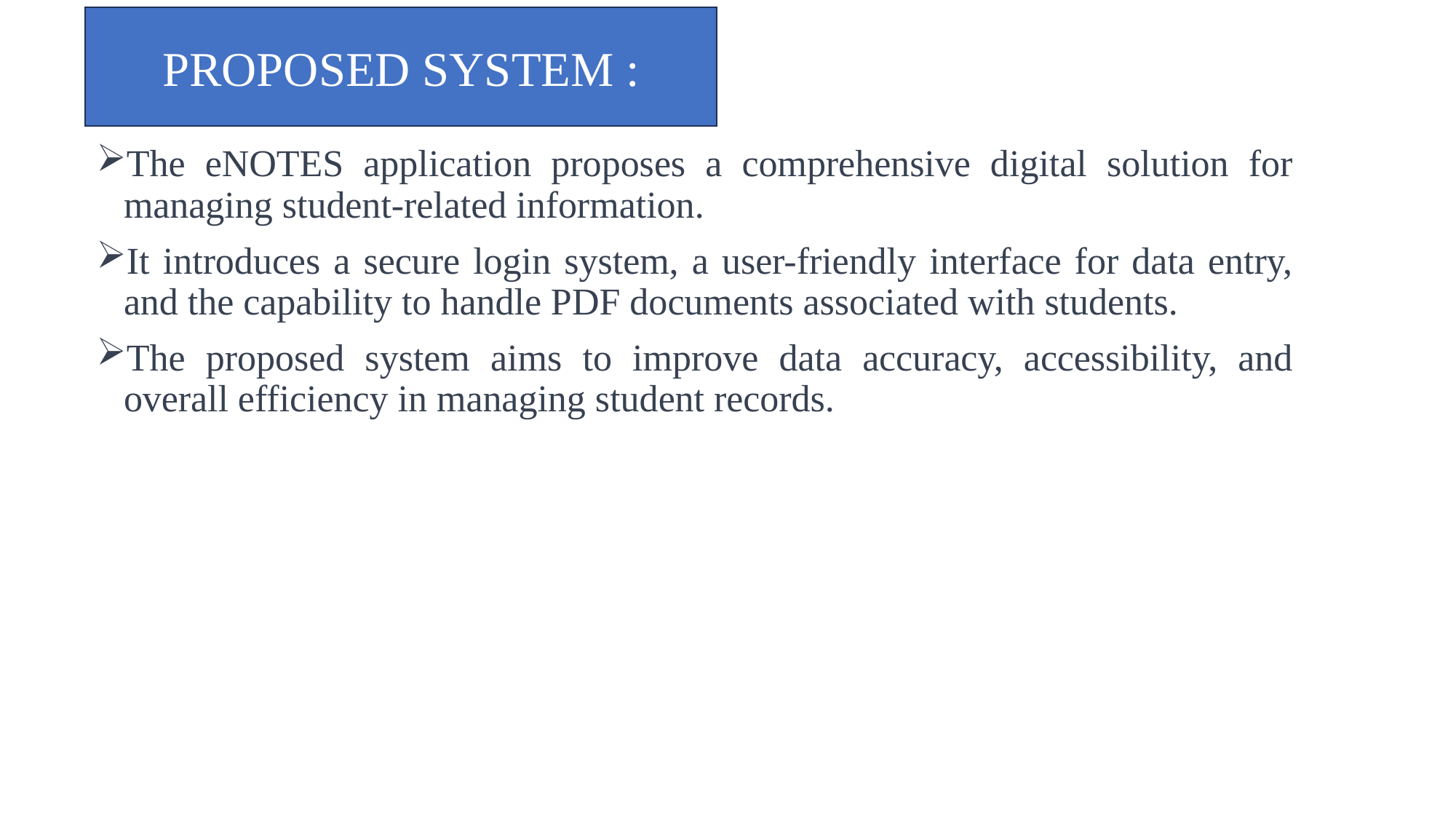

PROPOSED SYSTEM :
The eNOTES application proposes a comprehensive digital solution for managing student-related information.
It introduces a secure login system, a user-friendly interface for data entry, and the capability to handle PDF documents associated with students.
The proposed system aims to improve data accuracy, accessibility, and overall efficiency in managing student records.